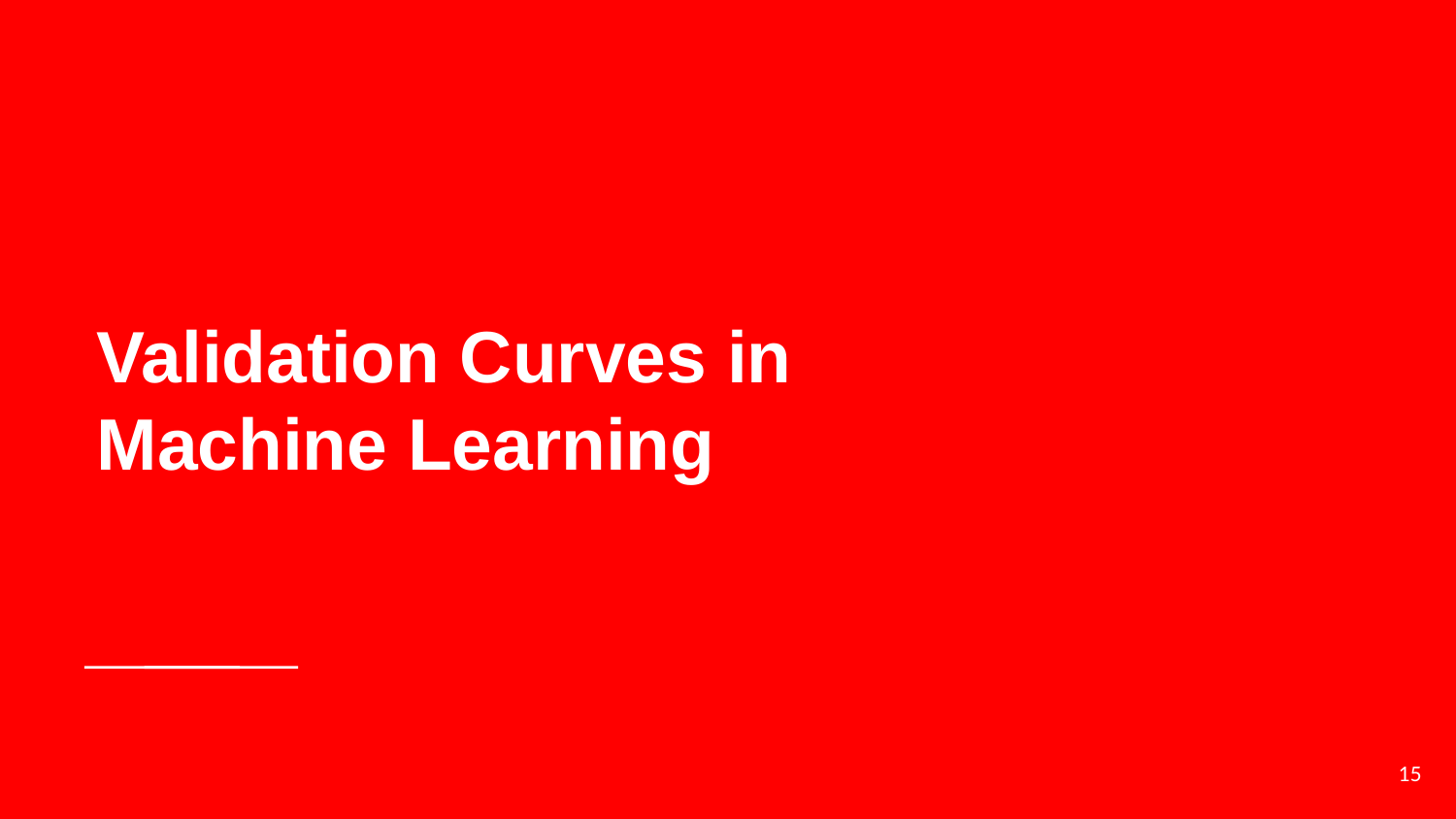

# Validation Curves in Machine Learning
15